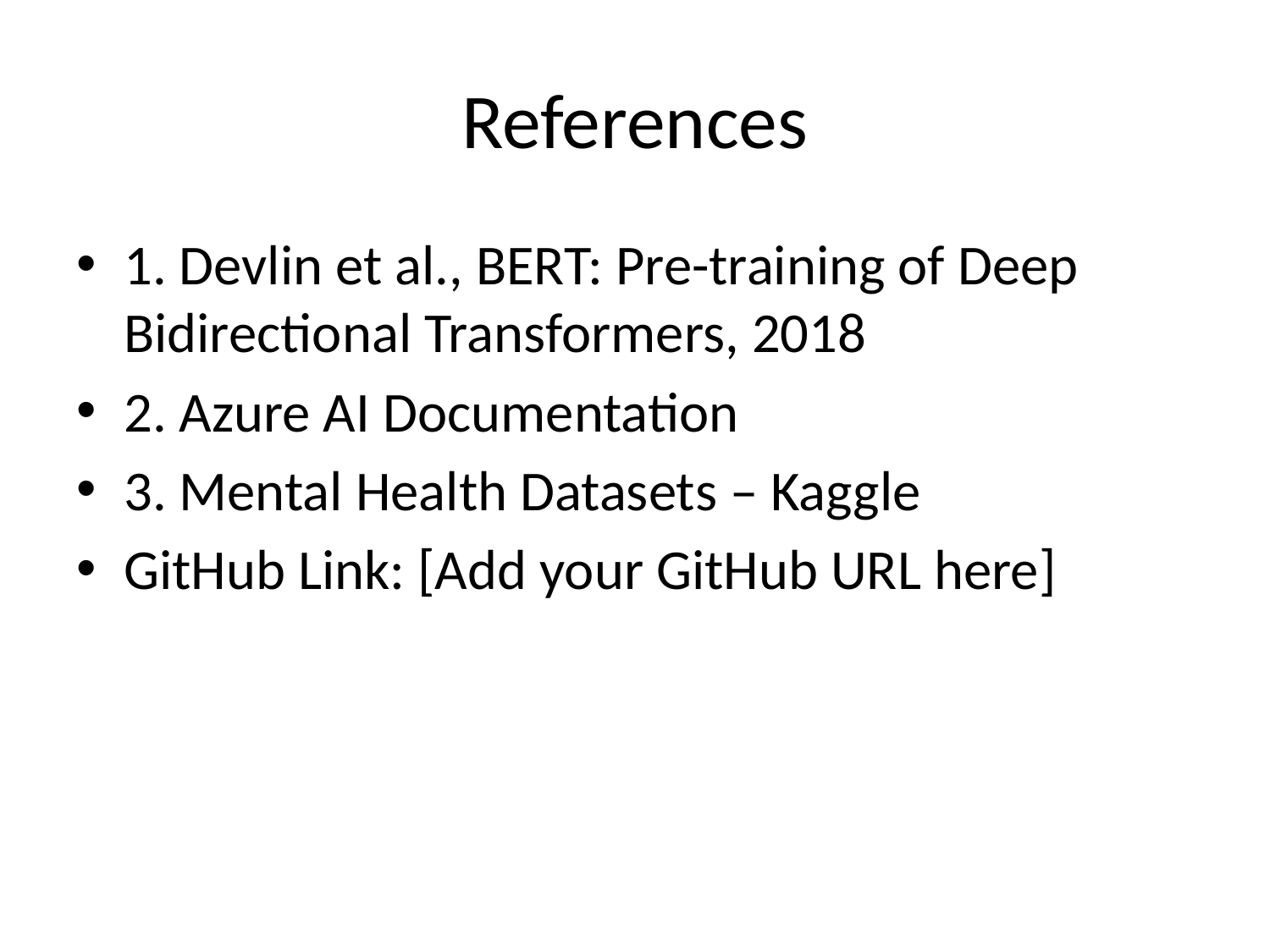

# References
1. Devlin et al., BERT: Pre-training of Deep Bidirectional Transformers, 2018
2. Azure AI Documentation
3. Mental Health Datasets – Kaggle
GitHub Link: [Add your GitHub URL here]